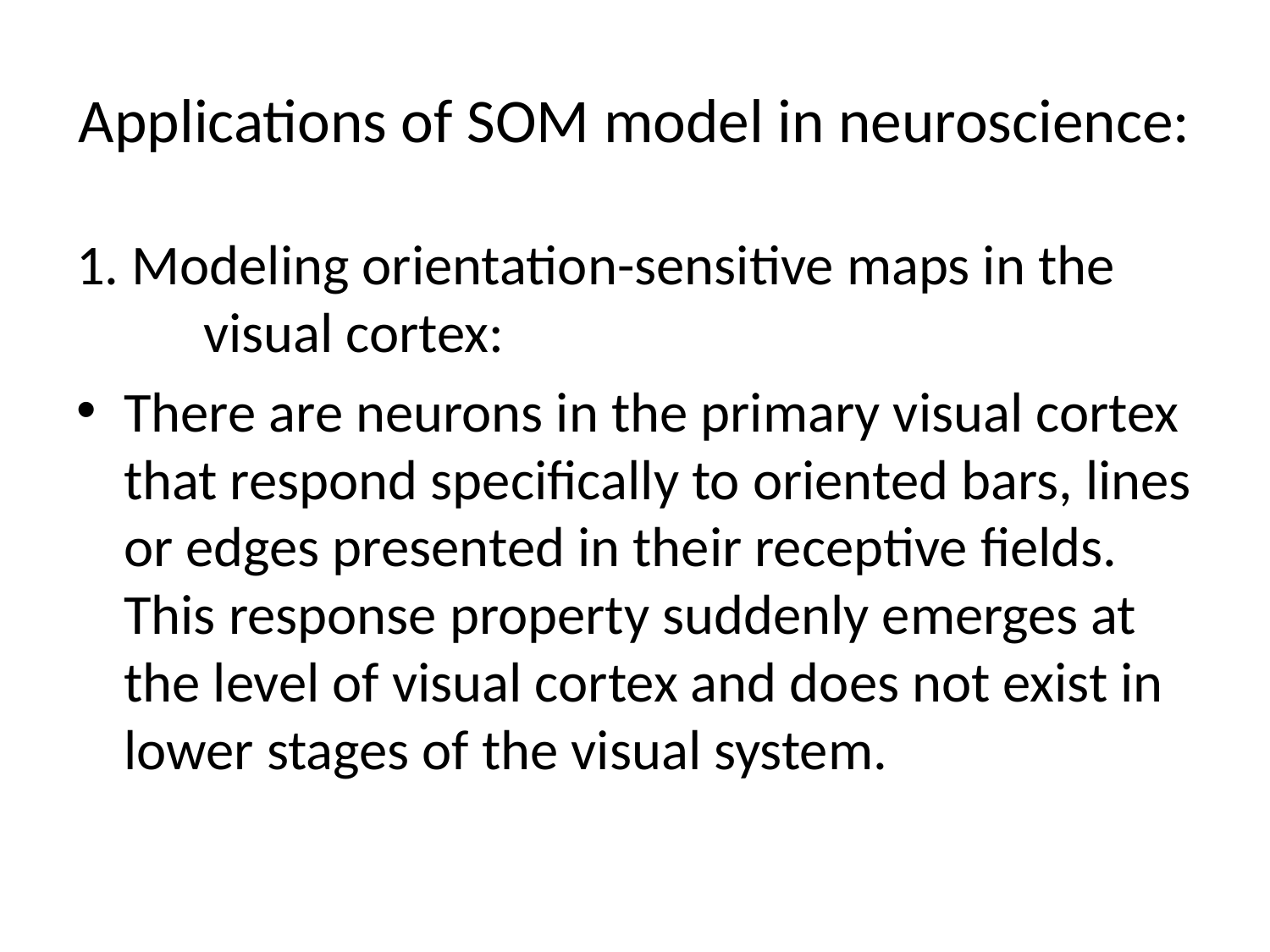

# Applications of SOM model in neuroscience:
1. Modeling orientation-sensitive maps in the    	visual cortex:
There are neurons in the primary visual cortex that respond specifically to oriented bars, lines or edges presented in their receptive fields. This response property suddenly emerges at the level of visual cortex and does not exist in lower stages of the visual system.